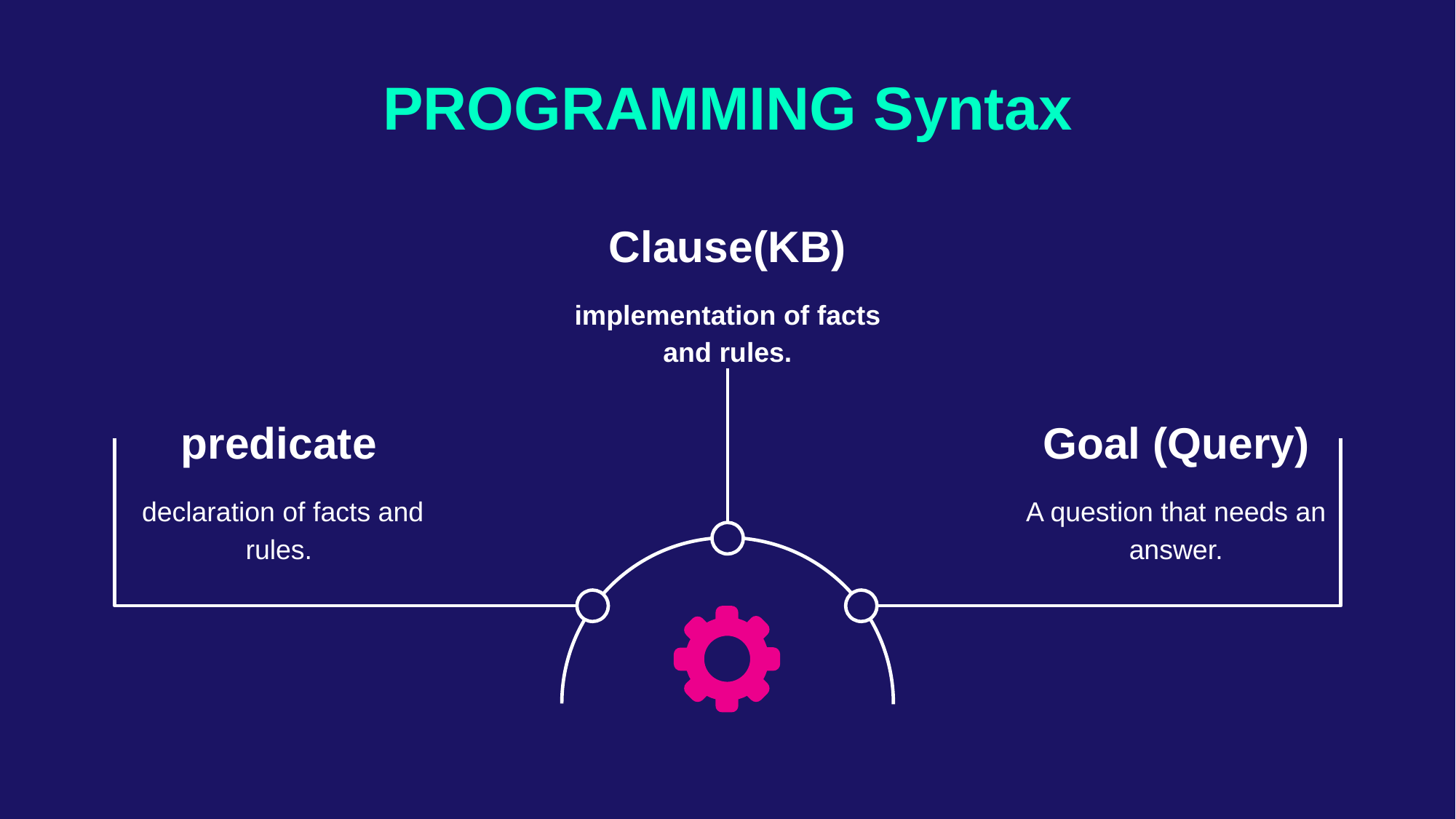

# PROGRAMMING Syntax
Clause(KB)
implementation of facts and rules.

predicate
 declaration of facts and rules.

Goal (Query)
A question that needs an answer.